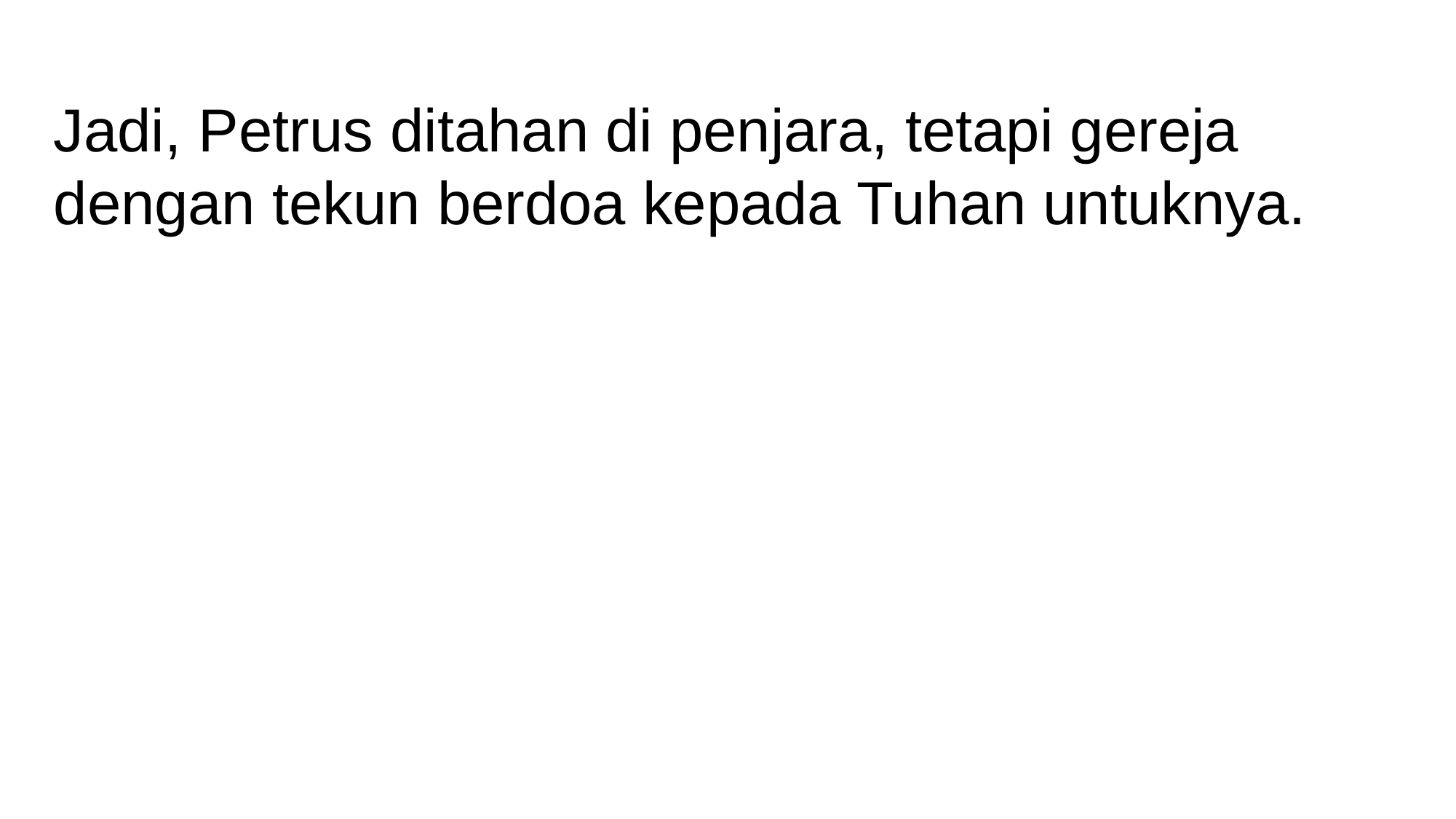

Jadi, Petrus ditahan di penjara, tetapi gereja dengan tekun berdoa kepada Tuhan untuknya.